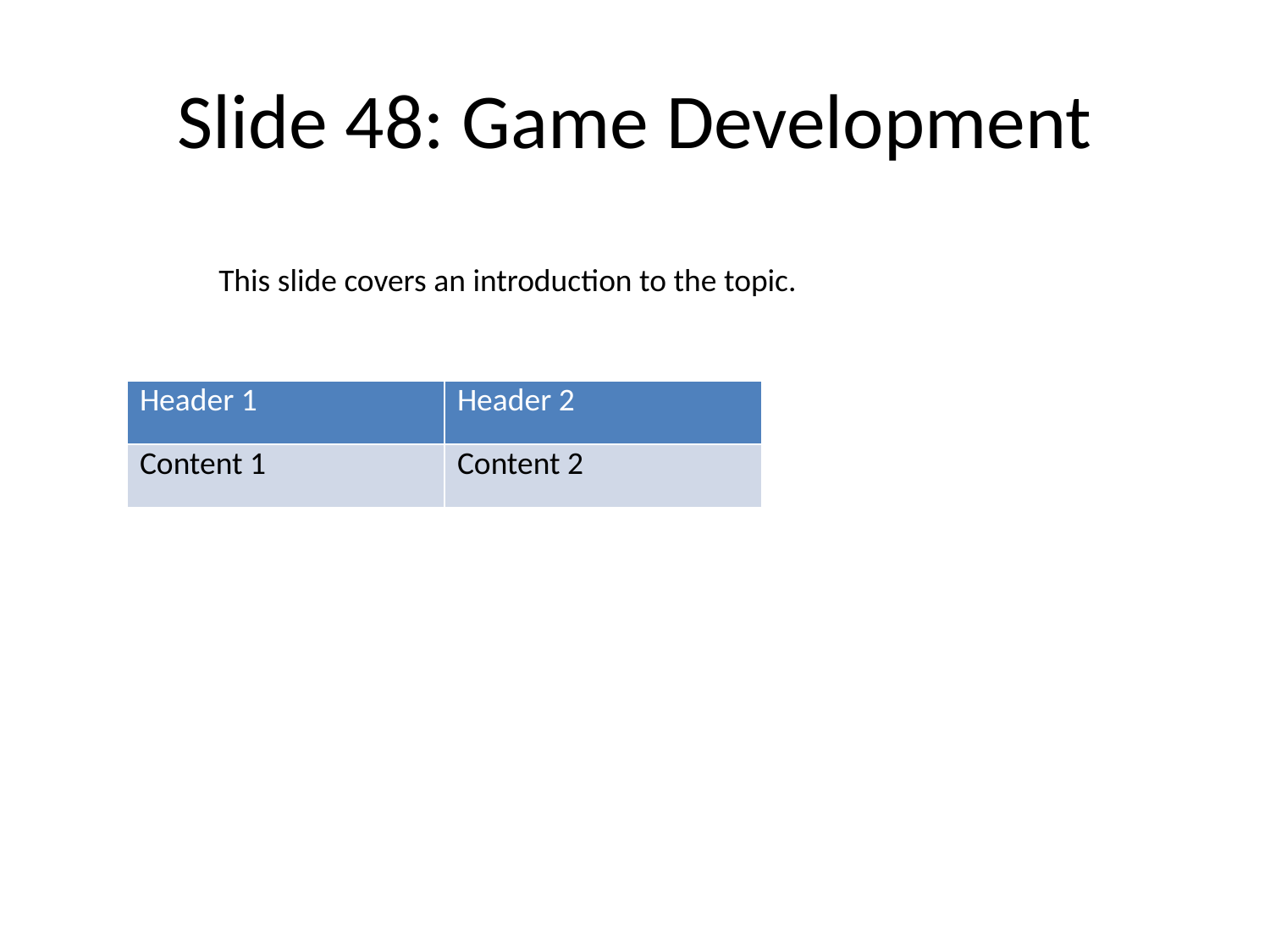

# Slide 48: Game Development
This slide covers an introduction to the topic.
| Header 1 | Header 2 |
| --- | --- |
| Content 1 | Content 2 |